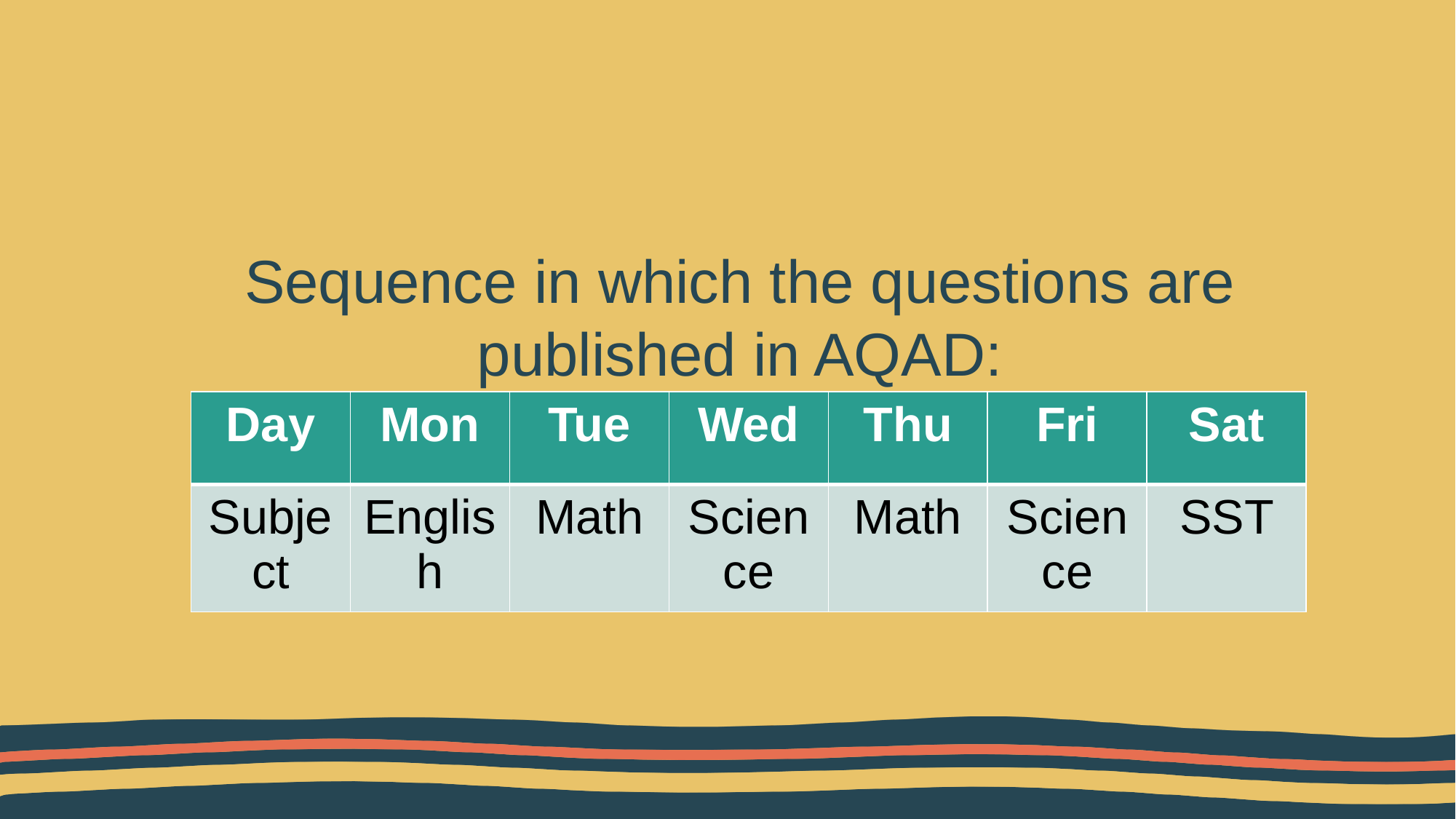

Sequence in which the questions are published in AQAD:

| Day | Mon | Tue | Wed | Thu | Fri | Sat |
| --- | --- | --- | --- | --- | --- | --- |
| Subject | English | Math | Science | Math | Science | SST |